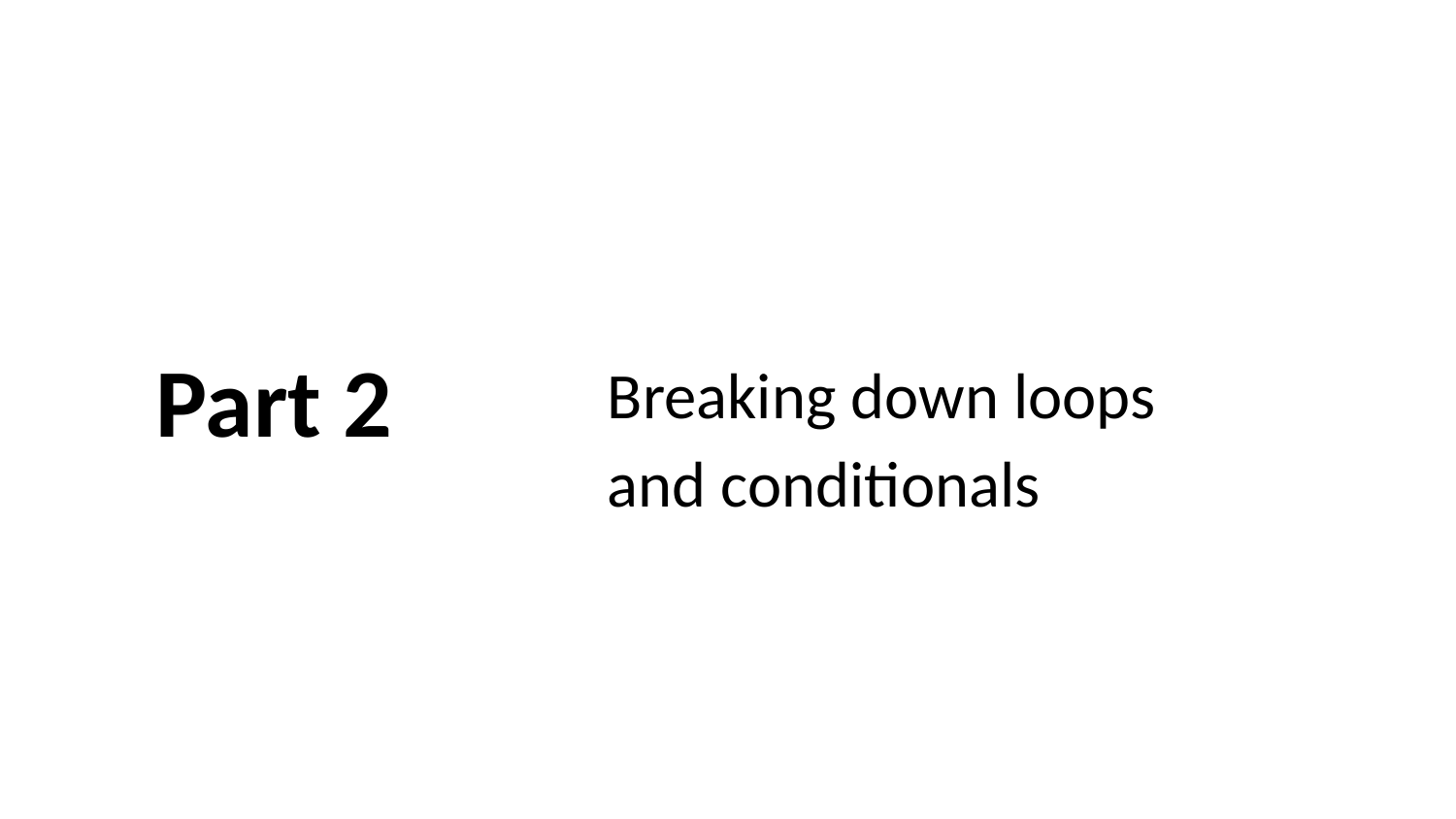

# Part 2
Breaking down loops and conditionals